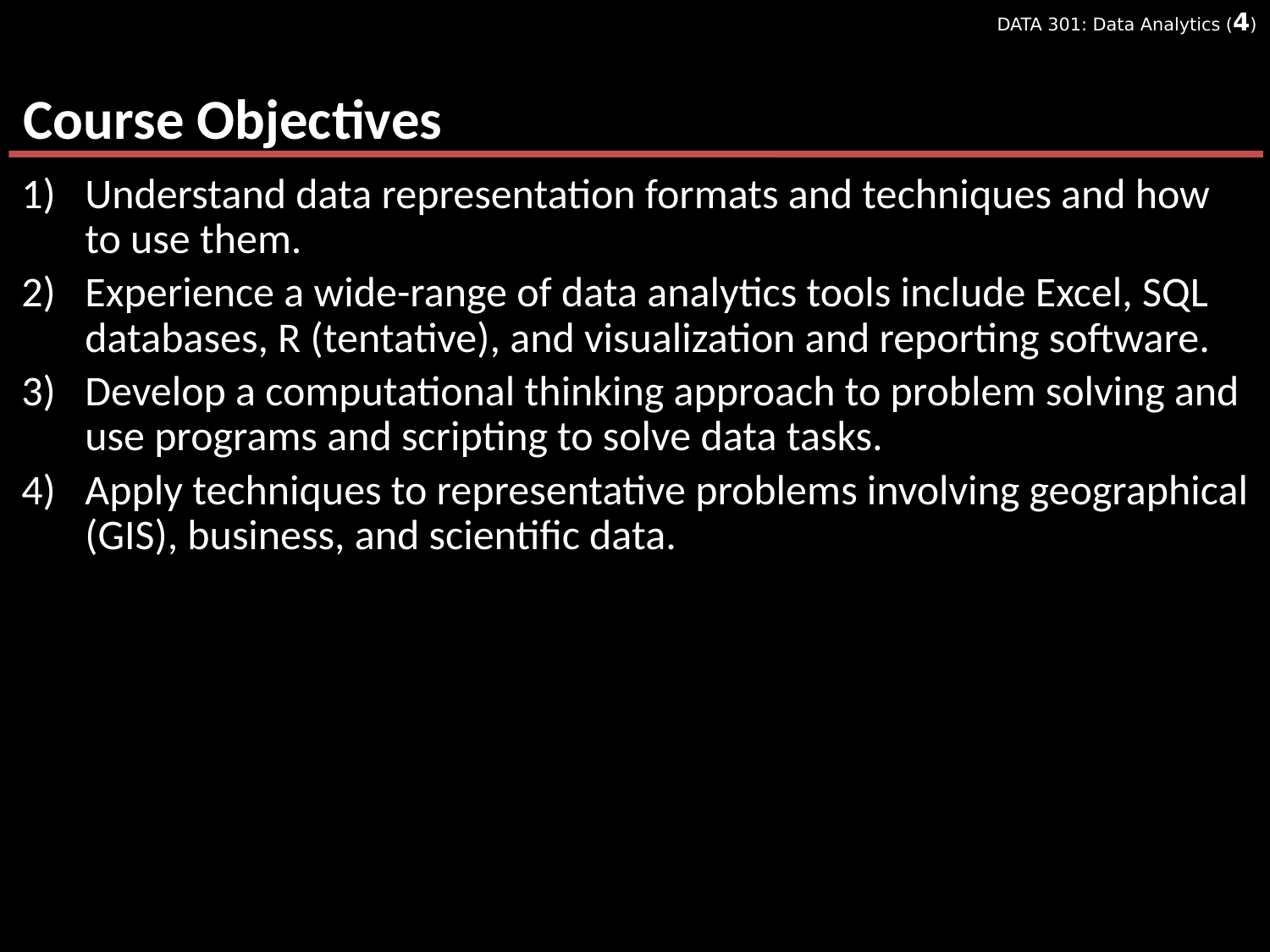

# Course Objectives
Understand data representation formats and techniques and how to use them.
Experience a wide-range of data analytics tools include Excel, SQL databases, R (tentative), and visualization and reporting software.
Develop a computational thinking approach to problem solving and use programs and scripting to solve data tasks.
Apply techniques to representative problems involving geographical (GIS), business, and scientific data.